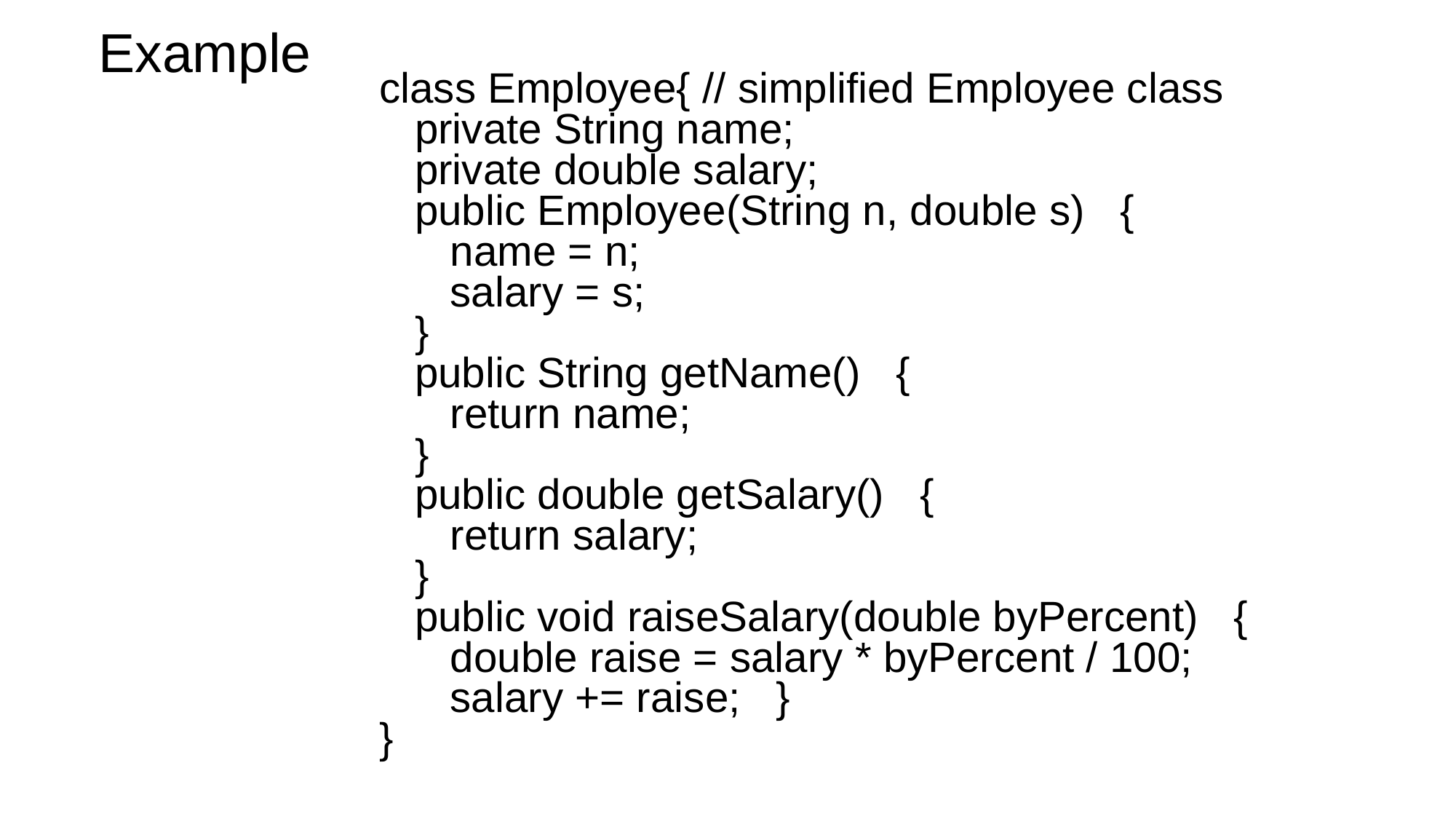

class Employee{ // simplified Employee class
   private String name;
   private double salary;
   public Employee(String n, double s)   {
      name = n;
      salary = s;
   }
   public String getName()   {
      return name;
   }
   public double getSalary()   {
      return salary;
   }
   public void raiseSalary(double byPercent)   {
      double raise = salary * byPercent / 100;
      salary += raise;   }
}

# Example